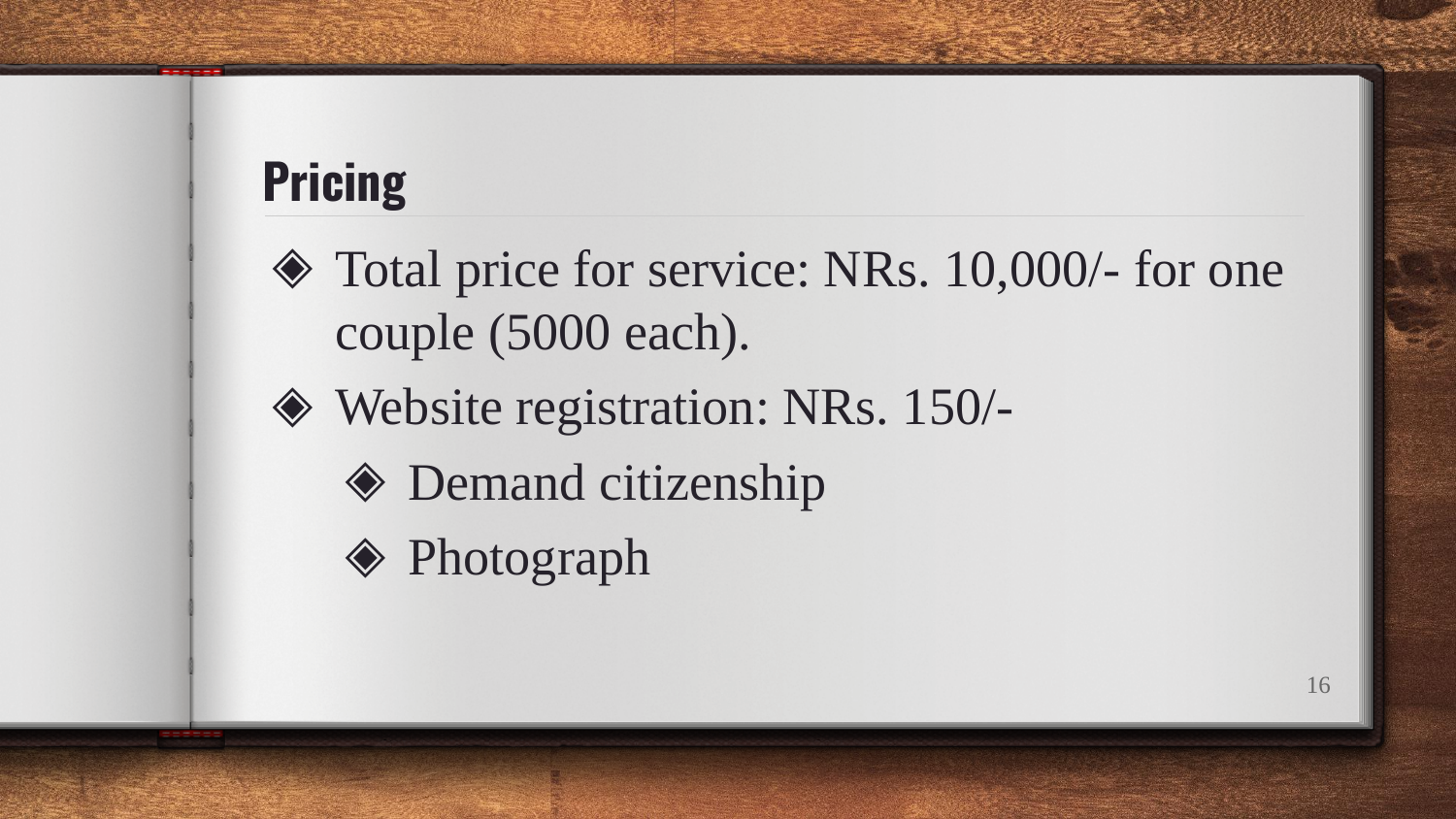

# Pricing
Total price for service: NRs. 10,000/- for one couple (5000 each).
Website registration: NRs. 150/-
Demand citizenship
Photograph
16